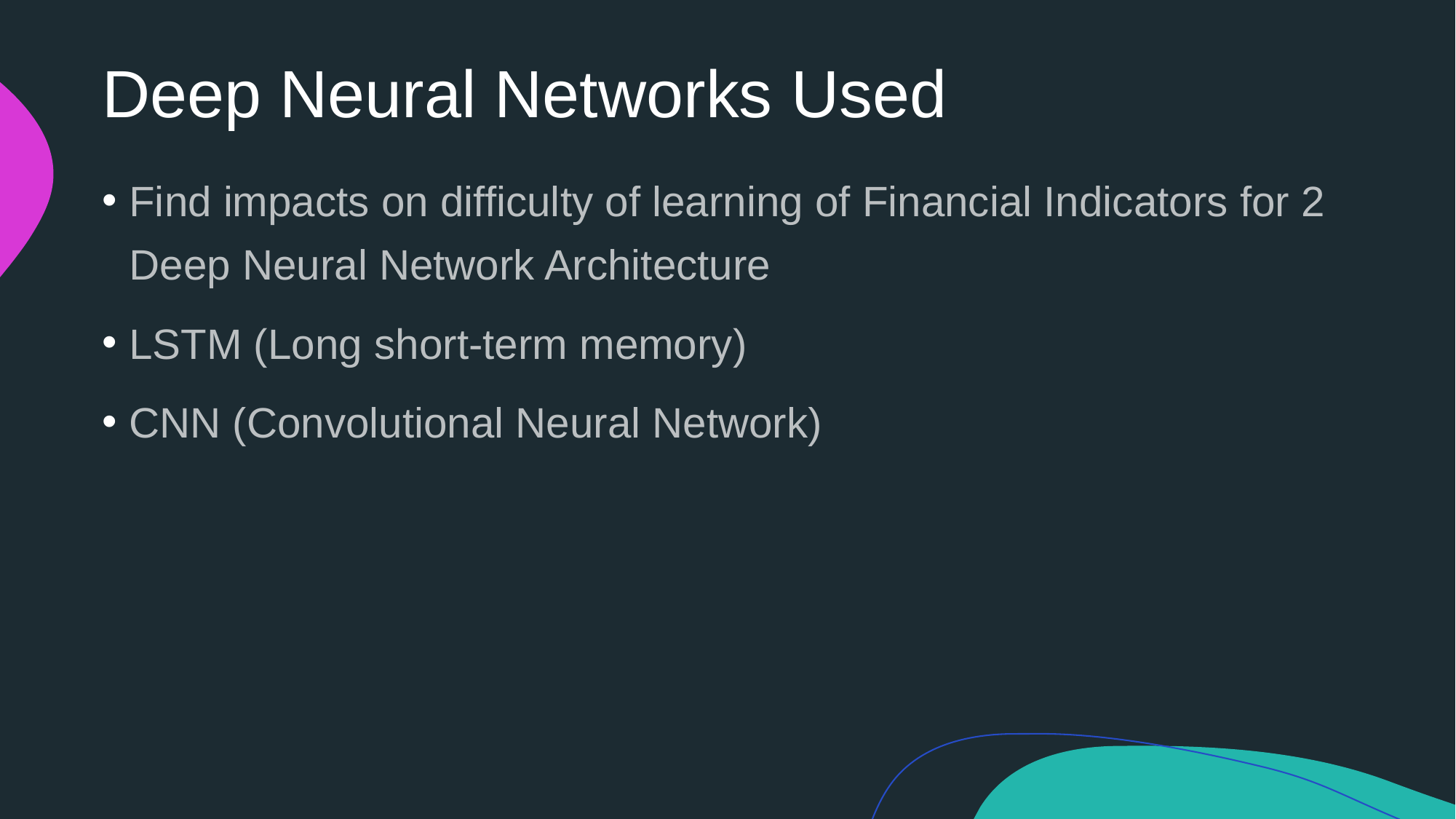

# Deep Neural Networks Used
Find impacts on difficulty of learning of Financial Indicators for 2 Deep Neural Network Architecture
LSTM (Long short-term memory)
CNN (Convolutional Neural Network)